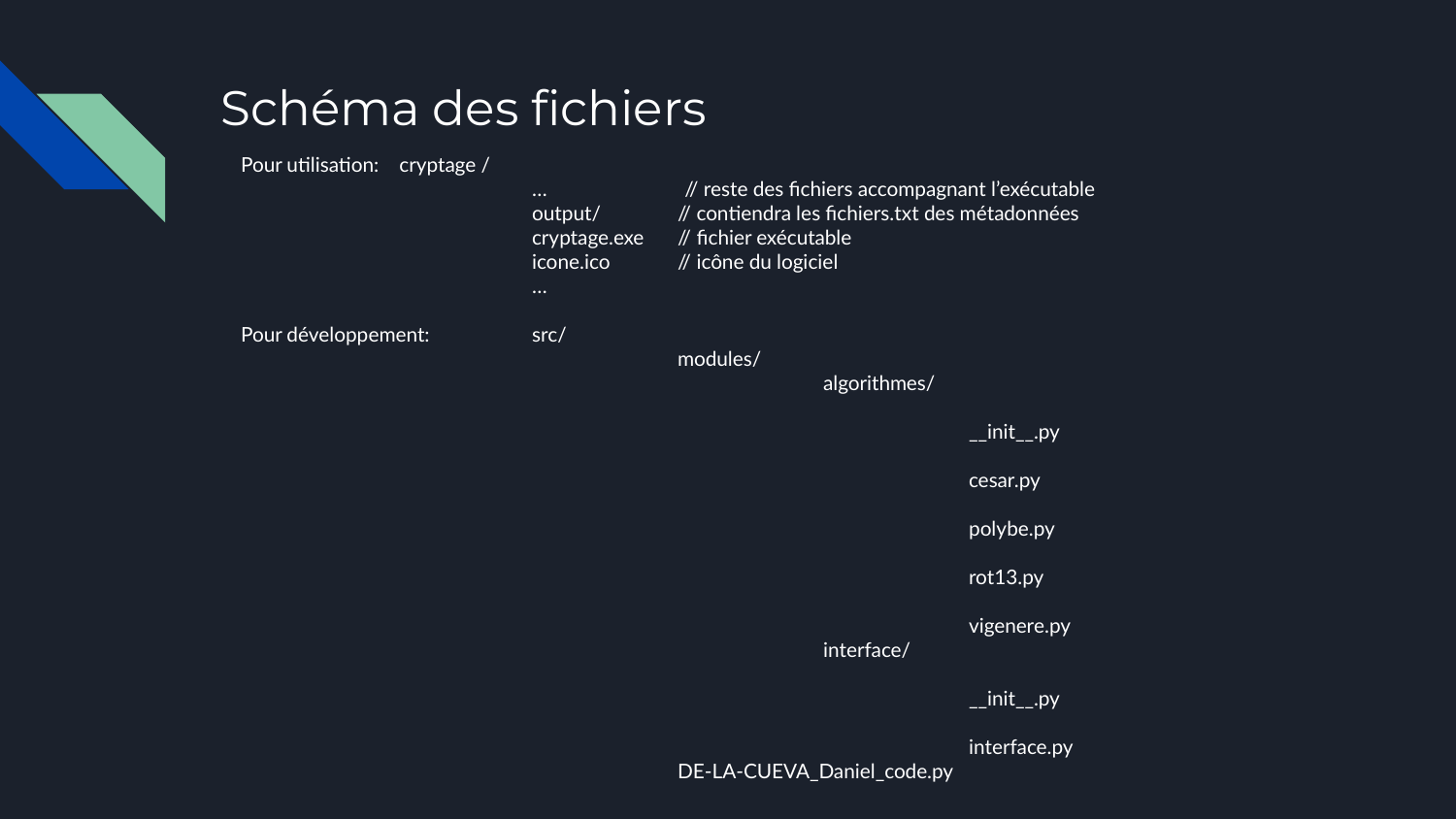

# Schéma des fichiers
Pour utilisation:    cryptage /
		…                           // reste des fichiers accompagnant l’exécutable
		output/  	// contiendra les fichiers.txt des métadonnées
		cryptage.exe	// fichier exécutable
		icone.ico	// icône du logiciel
		…

Pour développement:	src/
			modules/
				algorithmes/
												__init__.py
												cesar.py
												polybe.py
												rot13.py
												vigenere.py
				interface/
												__init__.py
												interface.py
			DE-LA-CUEVA_Daniel_code.py